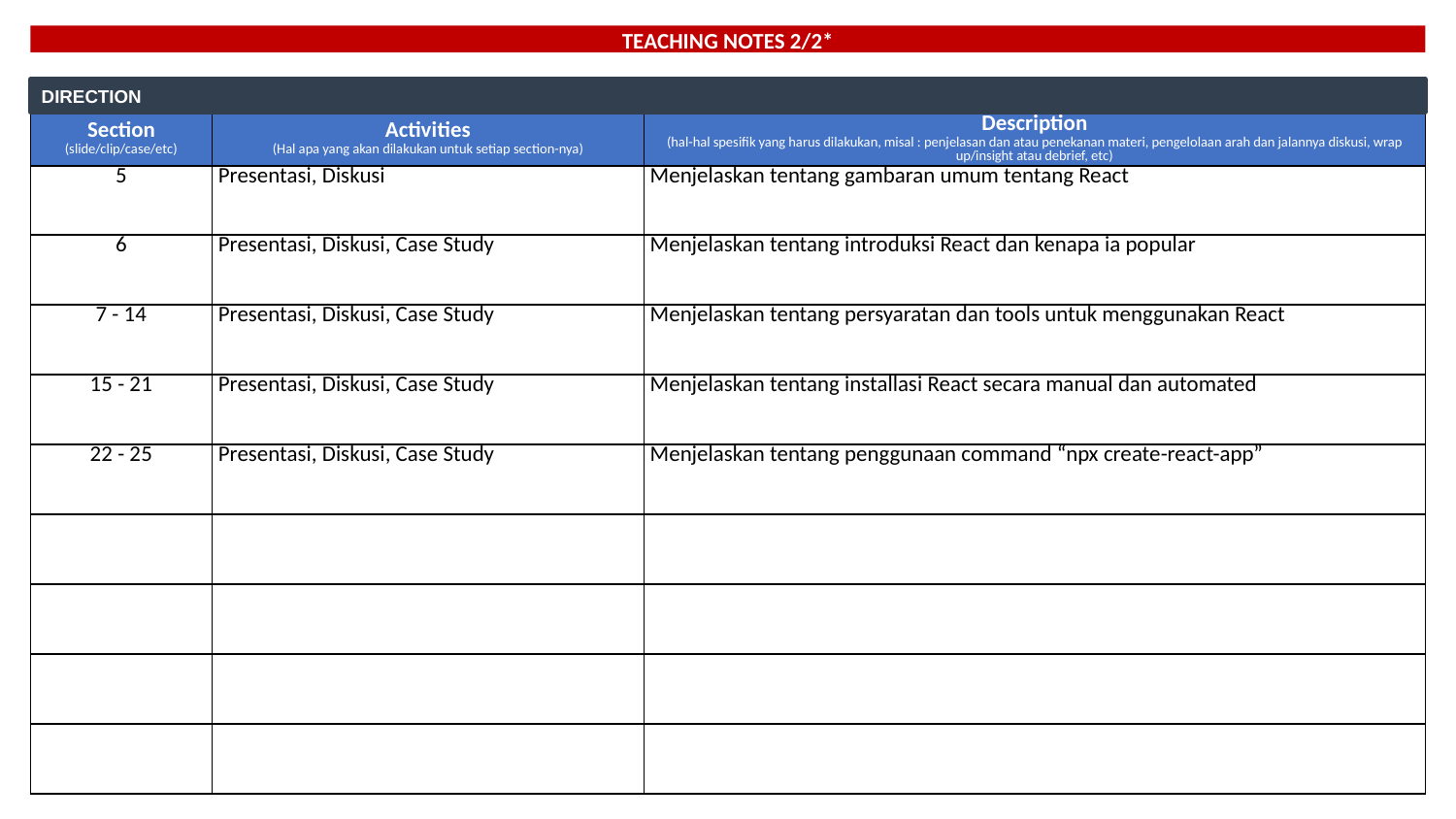

TEACHING NOTES 2/2*
DIRECTION
| Section (slide/clip/case/etc) | Activities (Hal apa yang akan dilakukan untuk setiap section-nya) | Description (hal-hal spesifik yang harus dilakukan, misal : penjelasan dan atau penekanan materi, pengelolaan arah dan jalannya diskusi, wrap up/insight atau debrief, etc) |
| --- | --- | --- |
| 5 | Presentasi, Diskusi | Menjelaskan tentang gambaran umum tentang React |
| 6 | Presentasi, Diskusi, Case Study | Menjelaskan tentang introduksi React dan kenapa ia popular |
| 7 - 14 | Presentasi, Diskusi, Case Study | Menjelaskan tentang persyaratan dan tools untuk menggunakan React |
| 15 - 21 | Presentasi, Diskusi, Case Study | Menjelaskan tentang installasi React secara manual dan automated |
| 22 - 25 | Presentasi, Diskusi, Case Study | Menjelaskan tentang penggunaan command “npx create-react-app” |
|  |  |  |
|  |  |  |
|  |  |  |
|  |  |  |